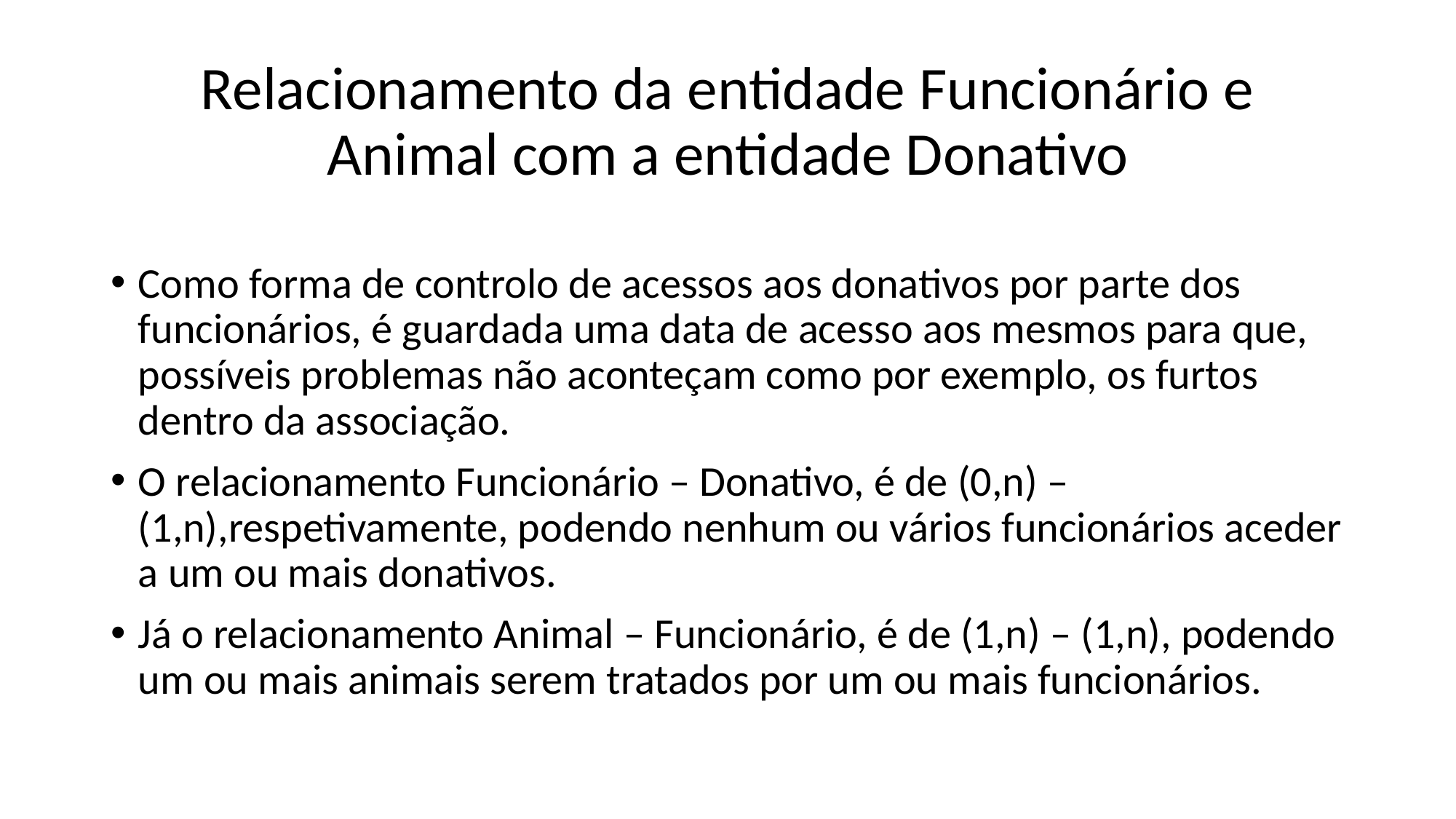

# Relacionamento da entidade Funcionário e Animal com a entidade Donativo
Como forma de controlo de acessos aos donativos por parte dos funcionários, é guardada uma data de acesso aos mesmos para que, possíveis problemas não aconteçam como por exemplo, os furtos dentro da associação.
O relacionamento Funcionário – Donativo, é de (0,n) – (1,n),respetivamente, podendo nenhum ou vários funcionários aceder a um ou mais donativos.
Já o relacionamento Animal – Funcionário, é de (1,n) – (1,n), podendo um ou mais animais serem tratados por um ou mais funcionários.